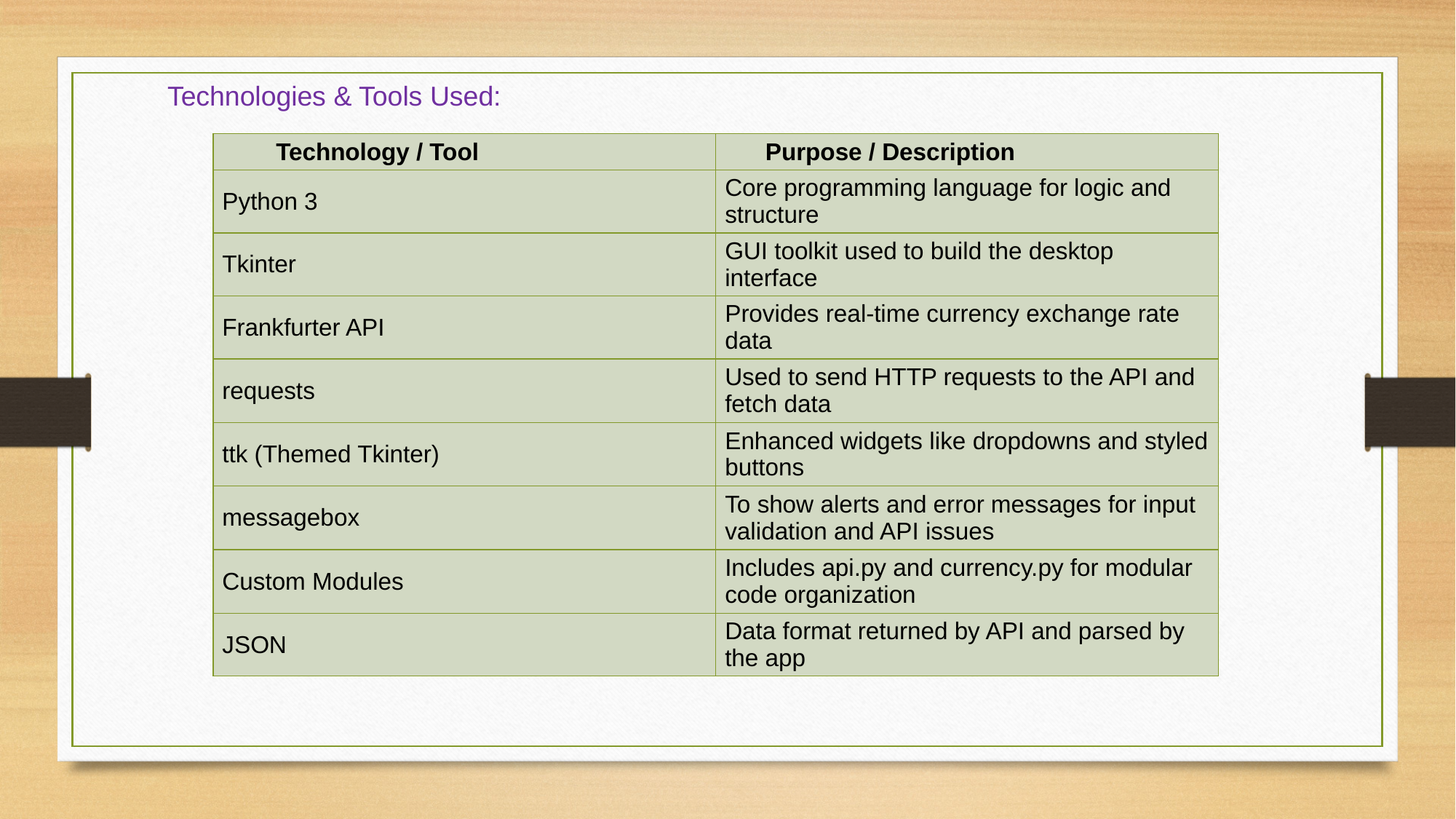

Technologies & Tools Used:
| Technology / Tool | Purpose / Description |
| --- | --- |
| Python 3 | Core programming language for logic and structure |
| Tkinter | GUI toolkit used to build the desktop interface |
| Frankfurter API | Provides real-time currency exchange rate data |
| requests | Used to send HTTP requests to the API and fetch data |
| ttk (Themed Tkinter) | Enhanced widgets like dropdowns and styled buttons |
| messagebox | To show alerts and error messages for input validation and API issues |
| Custom Modules | Includes api.py and currency.py for modular code organization |
| JSON | Data format returned by API and parsed by the app |